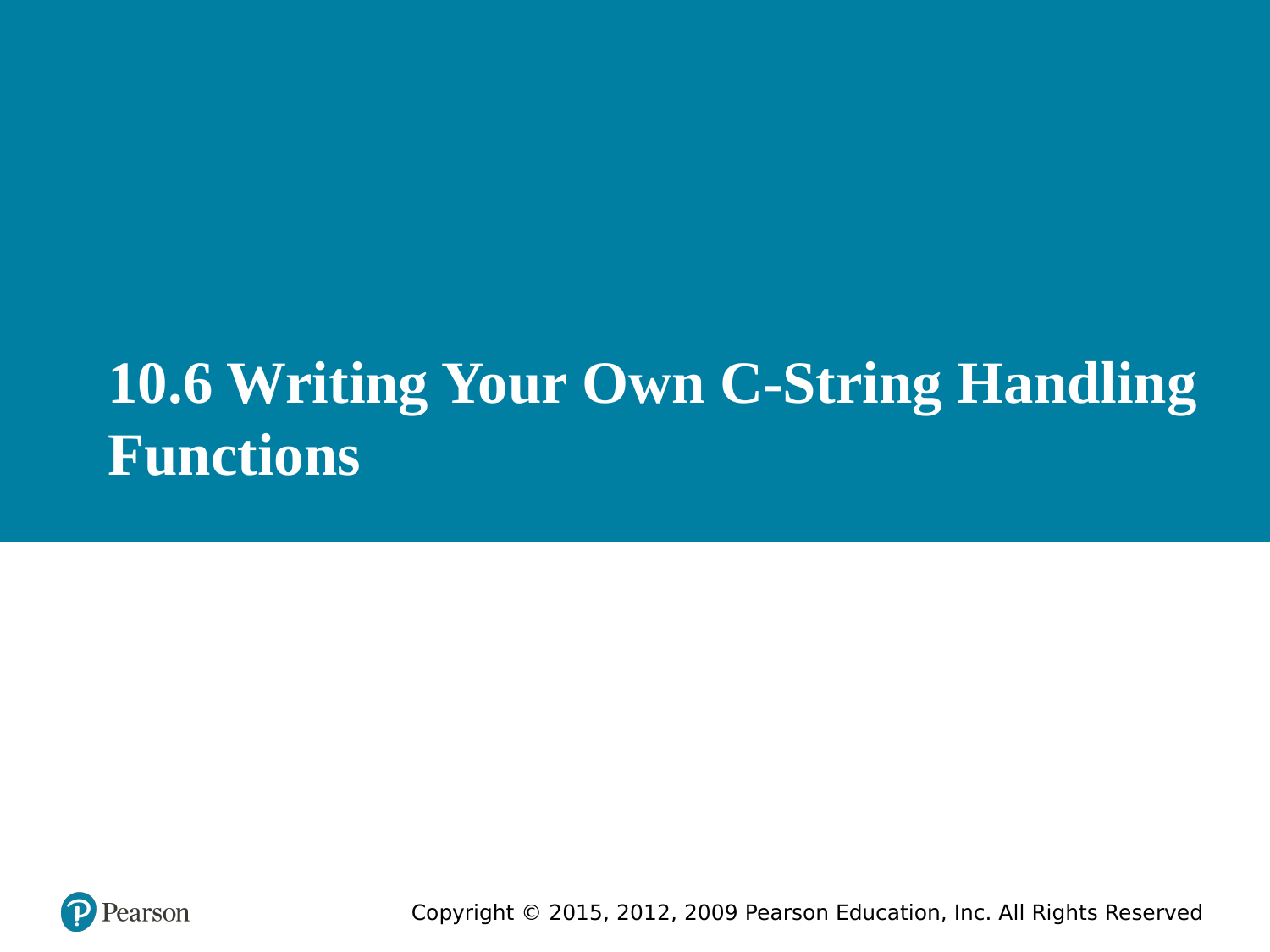

# 10.6 Writing Your Own C-String Handling Functions